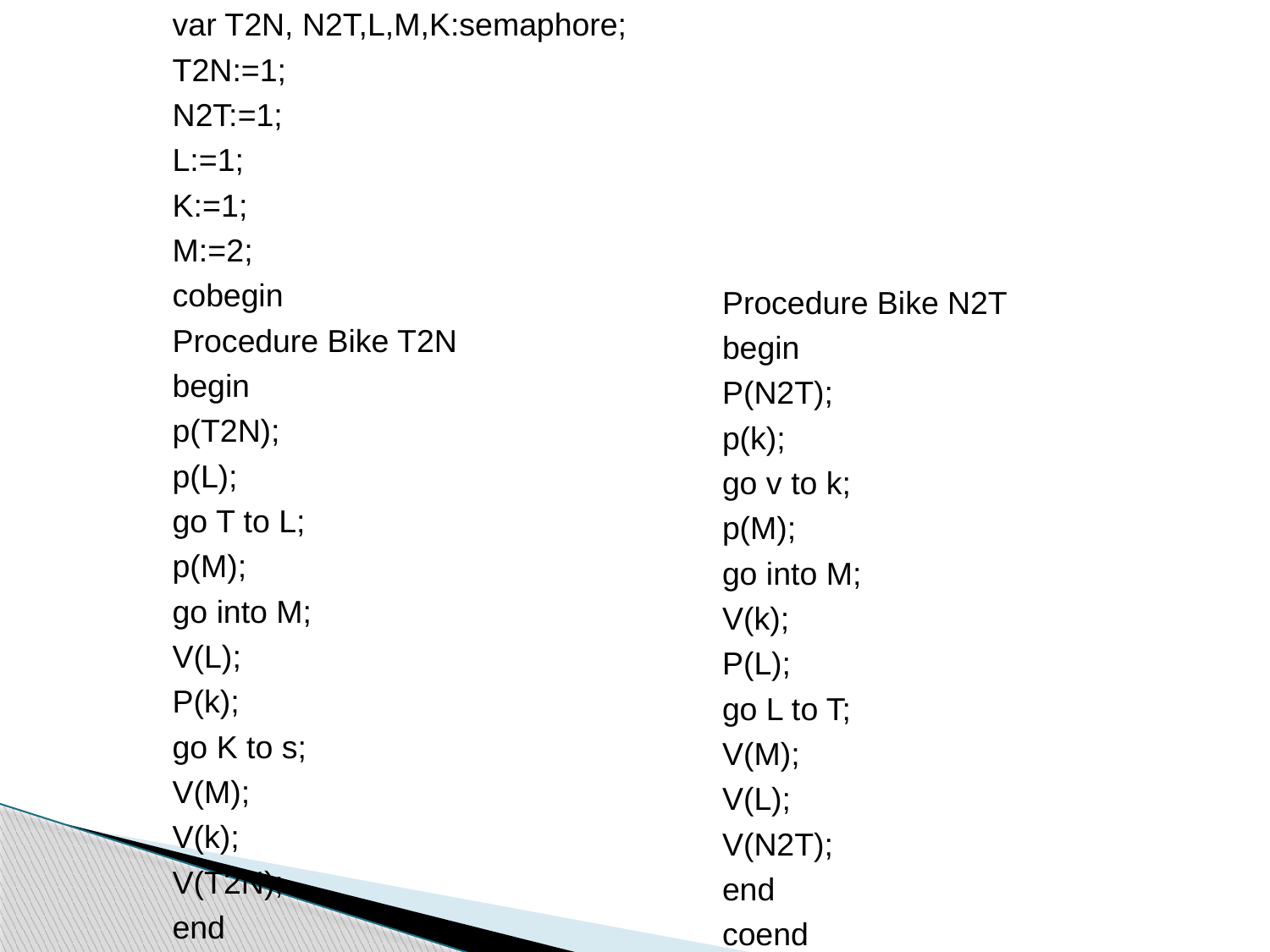

var T2N, N2T,L,M,K:semaphore;
T2N:=1;
N2T:=1;
L:=1;
K:=1;
M:=2;
cobegin
Procedure Bike T2N
begin
p(T2N);
p(L);
go T to L;
p(M);
go into M;
V(L);
P(k);
go K to s;
V(M);
V(k);
V(T2N);
end
Procedure Bike N2T
begin
P(N2T);
p(k);
go v to k;
p(M);
go into M;
V(k);
P(L);
go L to T;
V(M);
V(L);
V(N2T);
end
coend